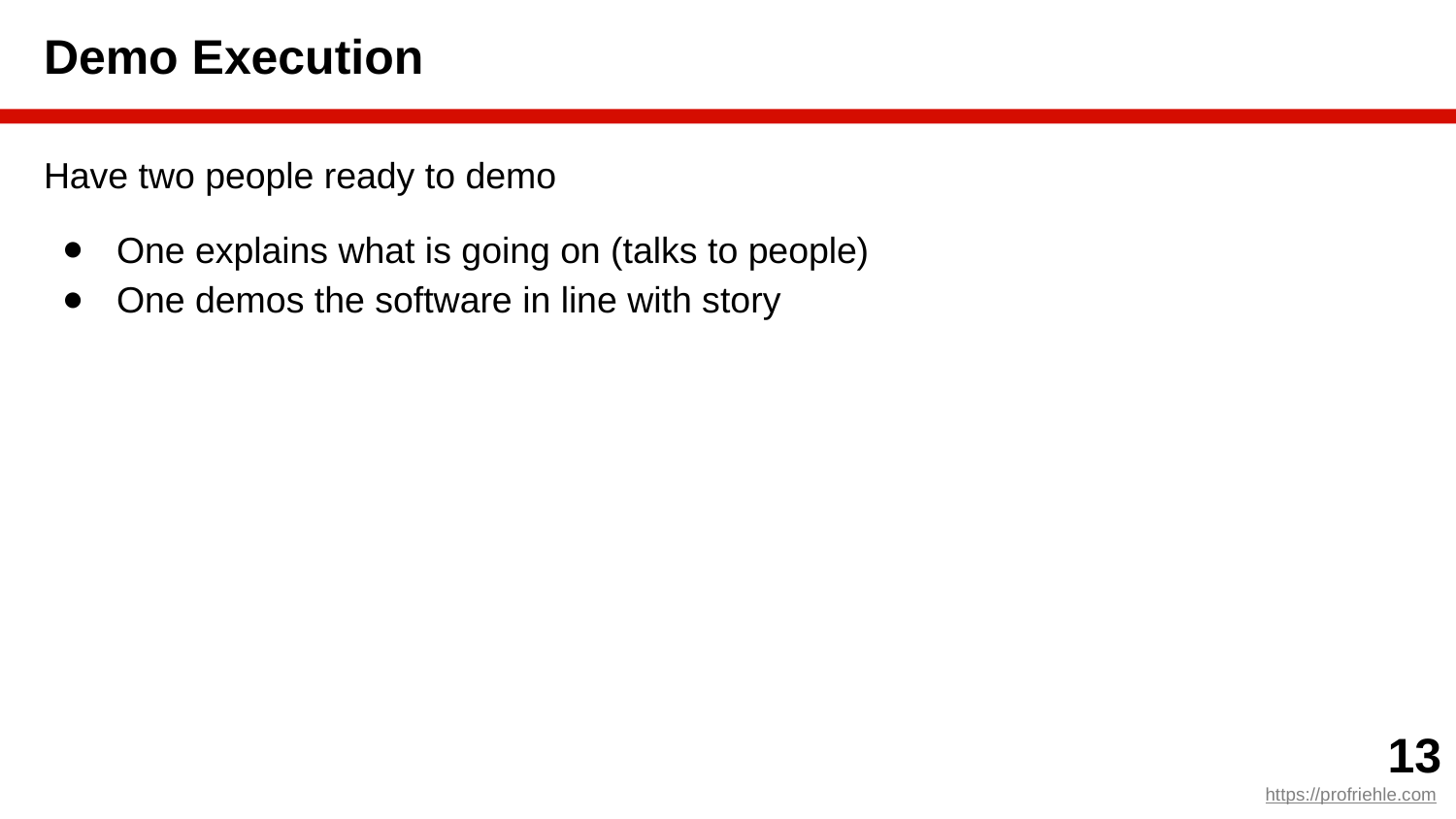

# Demo Execution
Have two people ready to demo
One explains what is going on (talks to people)
One demos the software in line with story
13
https://profriehle.com